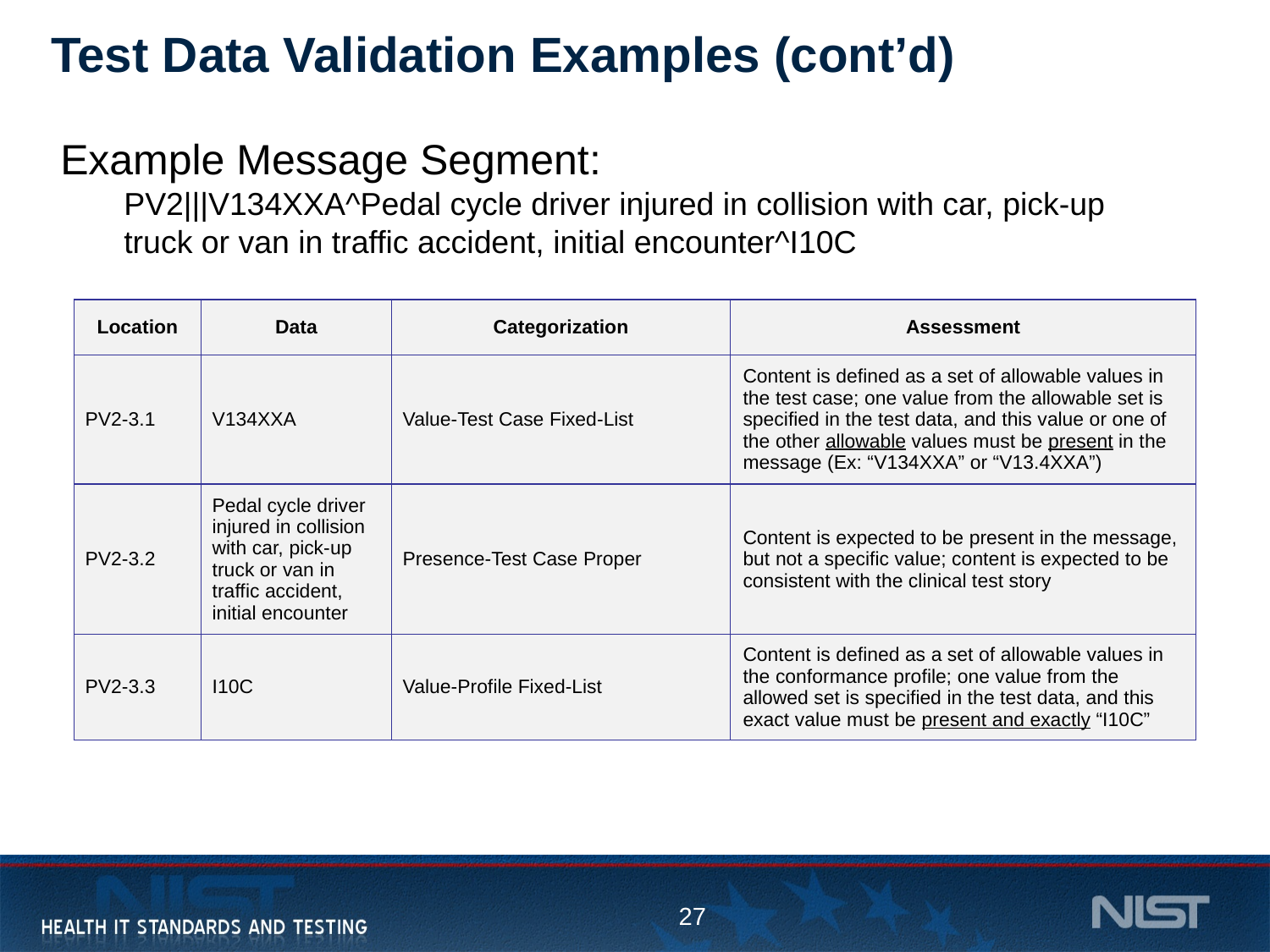

# Test Data Validation Examples (cont’d)
Example Message Segment:
PV2|||V134XXA^Pedal cycle driver injured in collision with car, pick-up truck or van in traffic accident, initial encounter^I10C
| Location | Data | Categorization | Assessment |
| --- | --- | --- | --- |
| PV2-3.1 | V134XXA | Value-Test Case Fixed-List | Content is defined as a set of allowable values in the test case; one value from the allowable set is specified in the test data, and this value or one of the other allowable values must be present in the message (Ex: “V134XXA” or “V13.4XXA”) |
| PV2-3.2 | Pedal cycle driver injured in collision with car, pick-up truck or van in traffic accident, initial encounter | Presence-Test Case Proper | Content is expected to be present in the message, but not a specific value; content is expected to be consistent with the clinical test story |
| PV2-3.3 | I10C | Value-Profile Fixed-List | Content is defined as a set of allowable values in the conformance profile; one value from the allowed set is specified in the test data, and this exact value must be present and exactly “I10C” |
27